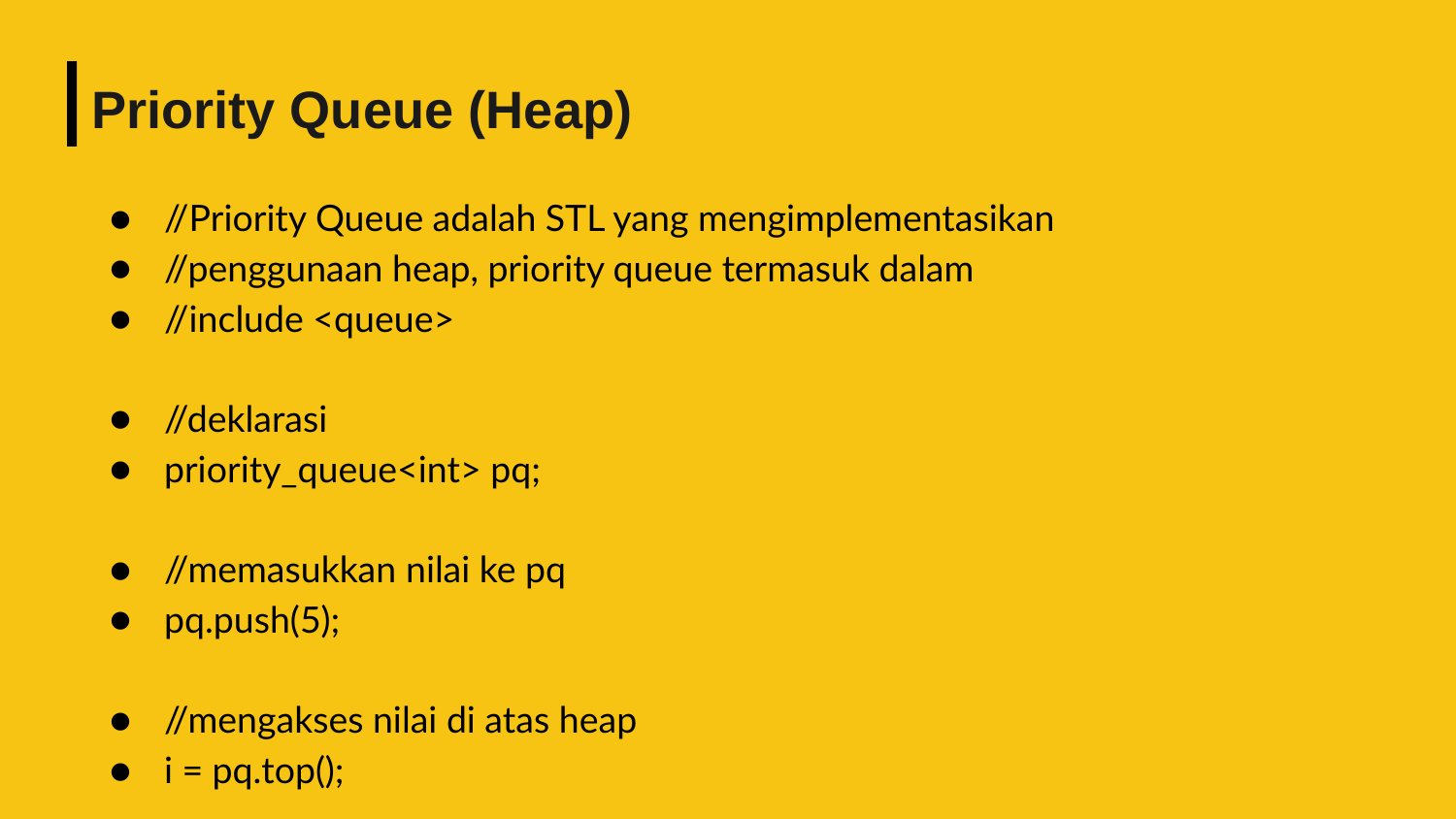

# Priority Queue (Heap)
//Priority Queue adalah STL yang mengimplementasikan
//penggunaan heap, priority queue termasuk dalam
//include <queue>

//deklarasi
priority_queue<int> pq;

//memasukkan nilai ke pq
pq.push(5);

//mengakses nilai di atas heap
i = pq.top();